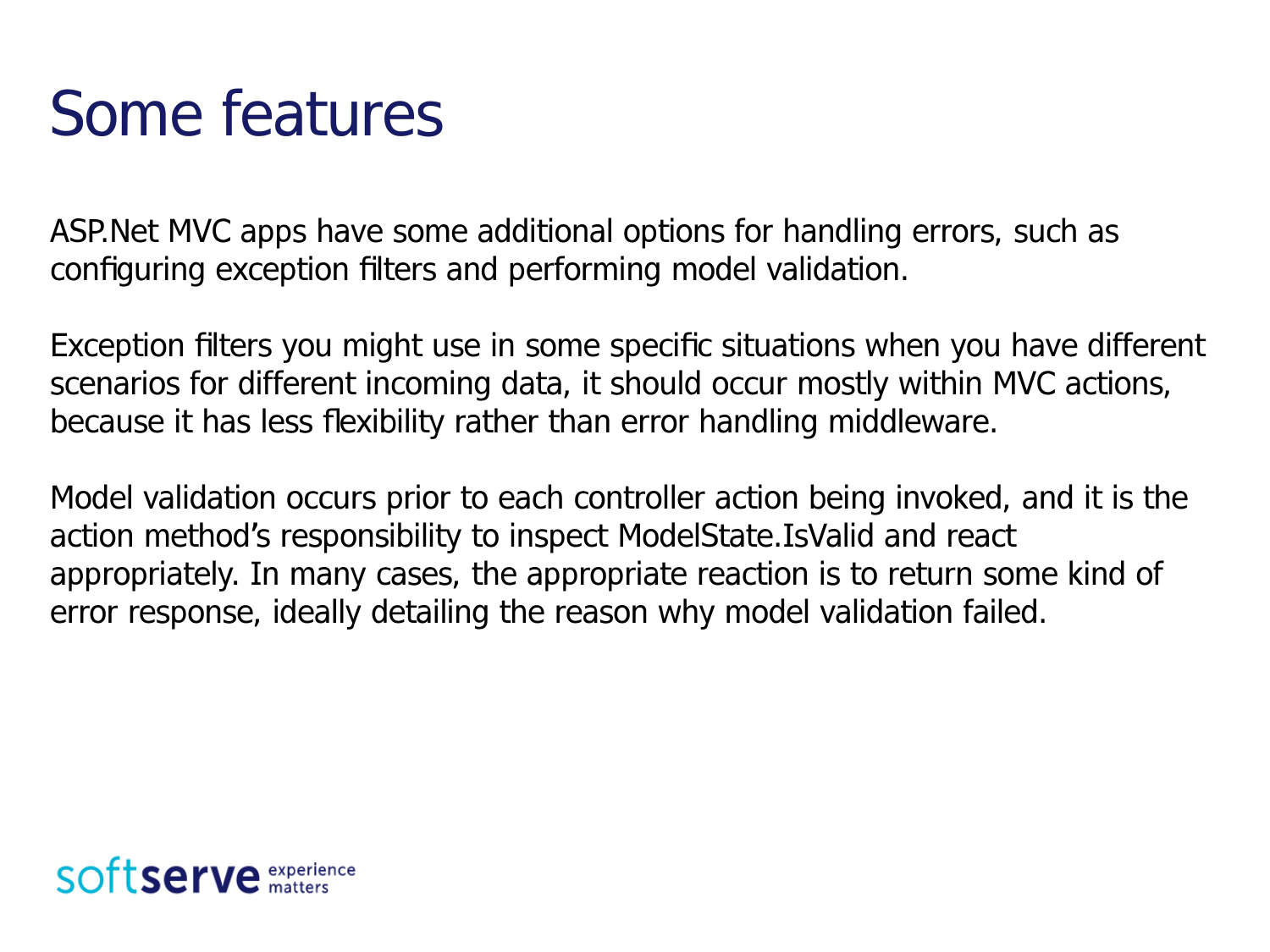

# Some features
ASP.Net MVC apps have some additional options for handling errors, such as configuring exception filters and performing model validation.

Exception filters you might use in some specific situations when you have different scenarios for different incoming data, it should occur mostly within MVC actions, because it has less flexibility rather than error handling middleware.

Model validation occurs prior to each controller action being invoked, and it is the action method’s responsibility to inspect ModelState.IsValid and react appropriately. In many cases, the appropriate reaction is to return some kind of error response, ideally detailing the reason why model validation failed.